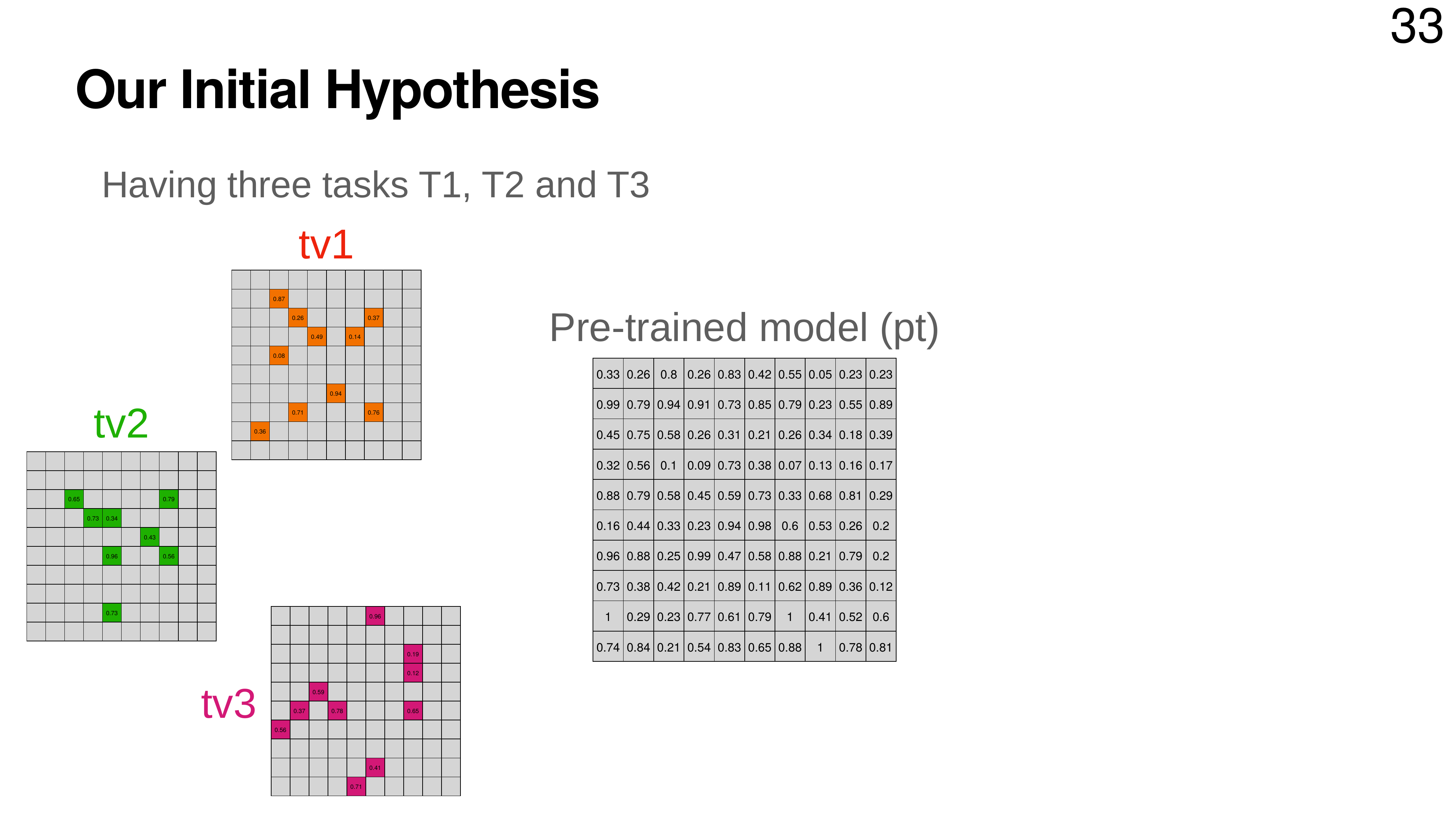

33
# Our Initial Hypothesis
Having three tasks T1, T2 and T3
tv1
|  |  |  |  |  |  |  |  |  |  |
| --- | --- | --- | --- | --- | --- | --- | --- | --- | --- |
|  |  | 0.87 |  |  |  |  |  |  |  |
|  |  |  | 0.26 |  |  |  | 0.37 |  |  |
|  |  |  |  | 0.49 |  | 0.14 |  |  |  |
|  |  | 0.08 |  |  |  |  |  |  |  |
|  |  |  |  |  |  |  |  |  |  |
|  |  |  |  |  | 0.94 |  |  |  |  |
|  |  |  | 0.71 |  |  |  | 0.76 |  |  |
|  | 0.36 |  |  |  |  |  |  |  |  |
|  |  |  |  |  |  |  |  |  |  |
Pre-trained model (pt)
| 0.33 | 0.26 | 0.8 | 0.26 | 0.83 | 0.42 | 0.55 | 0.05 | 0.23 | 0.23 |
| --- | --- | --- | --- | --- | --- | --- | --- | --- | --- |
| 0.99 | 0.79 | 0.94 | 0.91 | 0.73 | 0.85 | 0.79 | 0.23 | 0.55 | 0.89 |
| 0.45 | 0.75 | 0.58 | 0.26 | 0.31 | 0.21 | 0.26 | 0.34 | 0.18 | 0.39 |
| 0.32 | 0.56 | 0.1 | 0.09 | 0.73 | 0.38 | 0.07 | 0.13 | 0.16 | 0.17 |
| 0.88 | 0.79 | 0.58 | 0.45 | 0.59 | 0.73 | 0.33 | 0.68 | 0.81 | 0.29 |
| 0.16 | 0.44 | 0.33 | 0.23 | 0.94 | 0.98 | 0.6 | 0.53 | 0.26 | 0.2 |
| 0.96 | 0.88 | 0.25 | 0.99 | 0.47 | 0.58 | 0.88 | 0.21 | 0.79 | 0.2 |
| 0.73 | 0.38 | 0.42 | 0.21 | 0.89 | 0.11 | 0.62 | 0.89 | 0.36 | 0.12 |
| 1 | 0.29 | 0.23 | 0.77 | 0.61 | 0.79 | 1 | 0.41 | 0.52 | 0.6 |
| 0.74 | 0.84 | 0.21 | 0.54 | 0.83 | 0.65 | 0.88 | 1 | 0.78 | 0.81 |
tv2
|  |  |  |  |  |  |  |  |  |  |
| --- | --- | --- | --- | --- | --- | --- | --- | --- | --- |
|  |  |  |  |  |  |  |  |  |  |
|  |  | 0.65 |  |  |  |  | 0.79 |  |  |
|  |  |  | 0.73 | 0.34 |  |  |  |  |  |
|  |  |  |  |  |  | 0.43 |  |  |  |
|  |  |  |  | 0.96 |  |  | 0.56 |  |  |
|  |  |  |  |  |  |  |  |  |  |
|  |  |  |  |  |  |  |  |  |  |
|  |  |  |  | 0.73 |  |  |  |  |  |
|  |  |  |  |  |  |  |  |  |  |
|  |  |  |  |  | 0.96 |  |  |  |  |
| --- | --- | --- | --- | --- | --- | --- | --- | --- | --- |
|  |  |  |  |  |  |  |  |  |  |
|  |  |  |  |  |  |  | 0.19 |  |  |
|  |  |  |  |  |  |  | 0.12 |  |  |
|  |  | 0.59 |  |  |  |  |  |  |  |
|  | 0.37 |  | 0.78 |  |  |  | 0.65 |  |  |
| 0.56 |  |  |  |  |  |  |  |  |  |
|  |  |  |  |  |  |  |  |  |  |
|  |  |  |  |  | 0.41 |  |  |  |  |
|  |  |  |  | 0.71 |  |  |  |  |  |
tv3